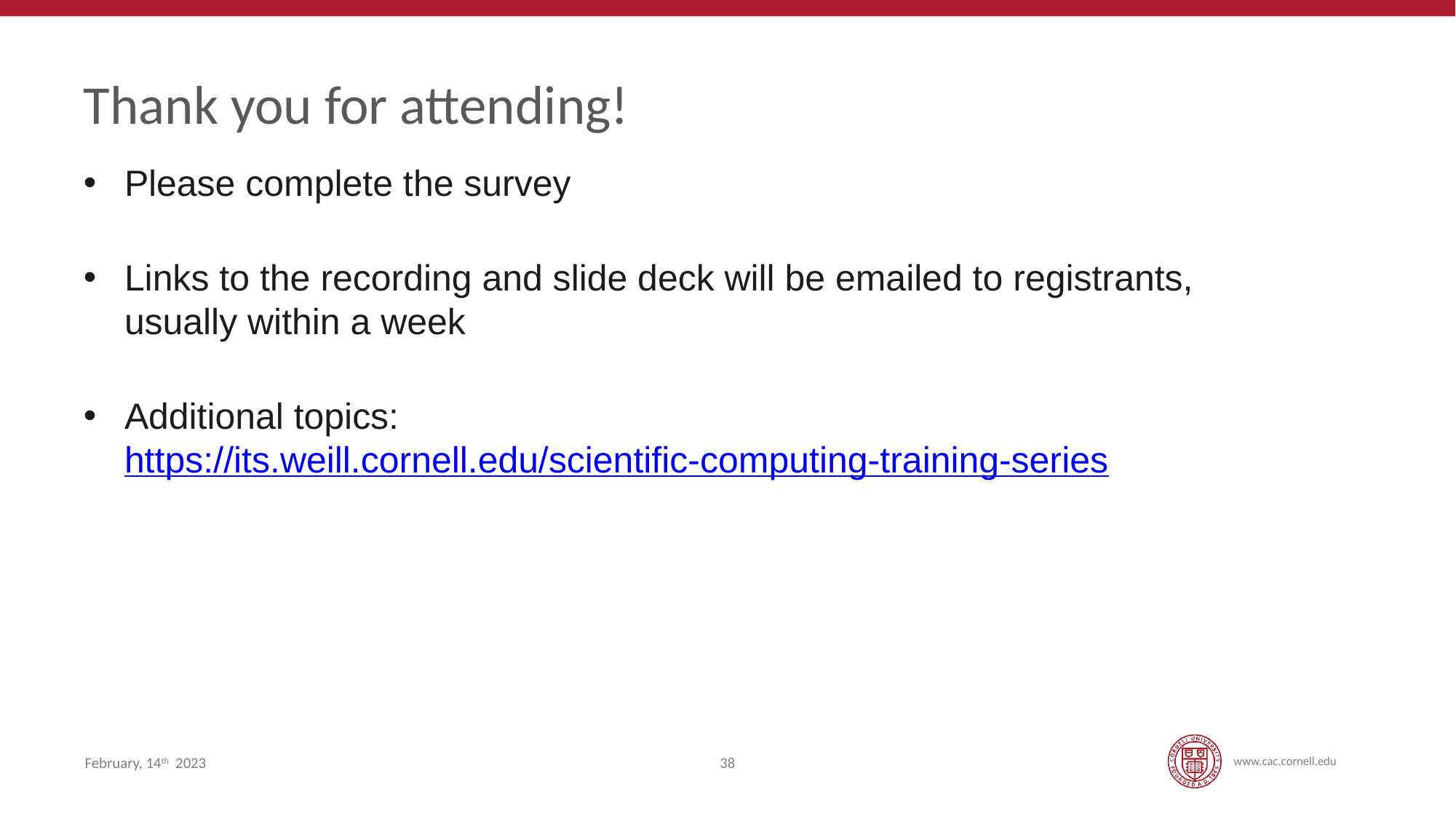

# Thank you for attending!
Please complete the survey
Links to the recording and slide deck will be emailed to registrants,
usually within a week
Additional topics: https://its.weill.cornell.edu/scientific-computing-training-series